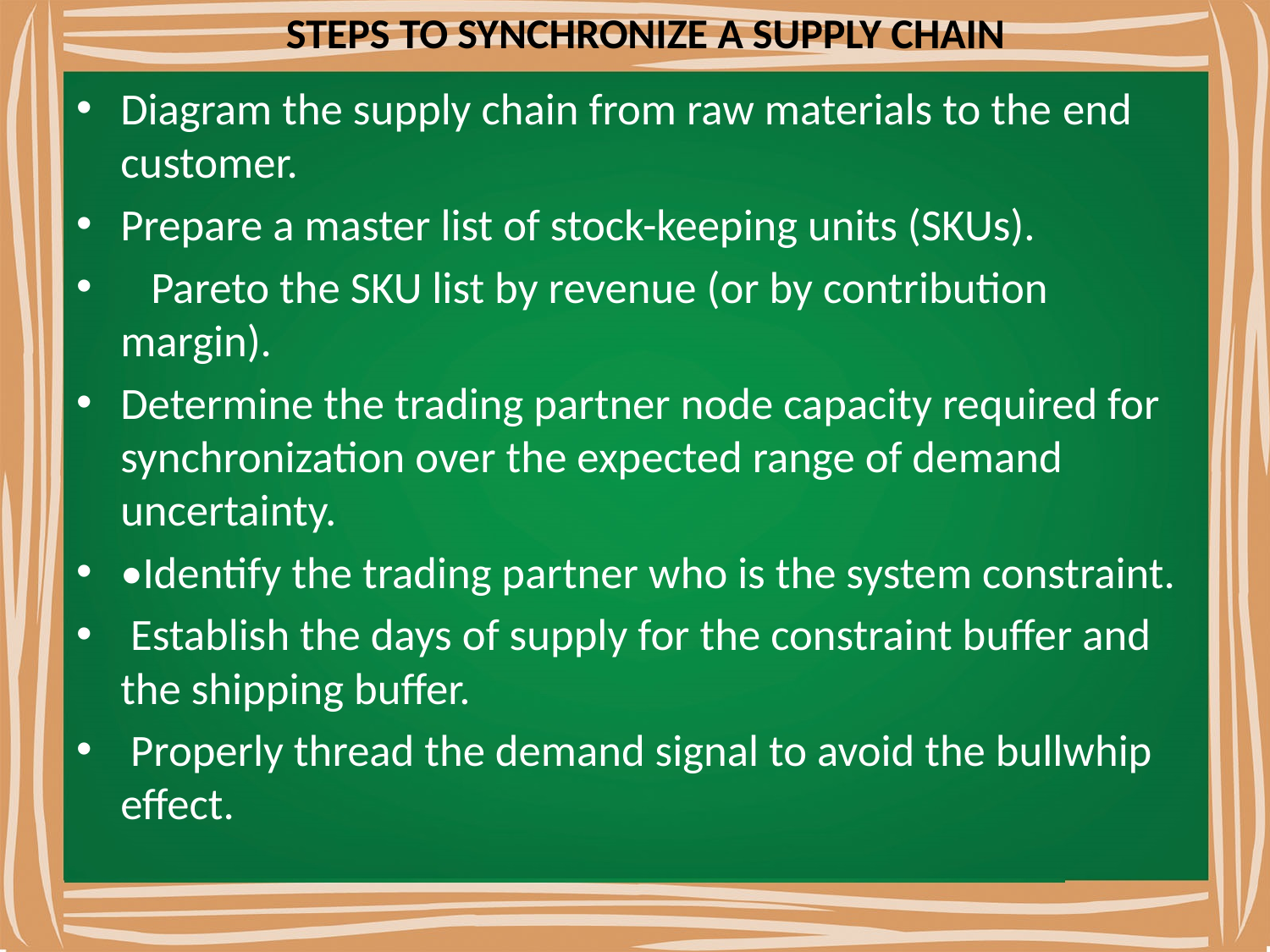

# STEPS TO SYNCHRONIZE A SUPPLY CHAIN
Diagram the supply chain from raw materials to the end customer.
Prepare a master list of stock-keeping units (SKUs).
   Pareto the SKU list by revenue (or by contribution margin).
Determine the trading partner node capacity required for synchronization over the expected range of de­mand uncertainty.
•Identify the trading partner who is the system constraint.
 Establish the days of supply for the constraint buffer and the shipping buffer.
 Properly thread the demand signal to avoid the bullwhip effect.